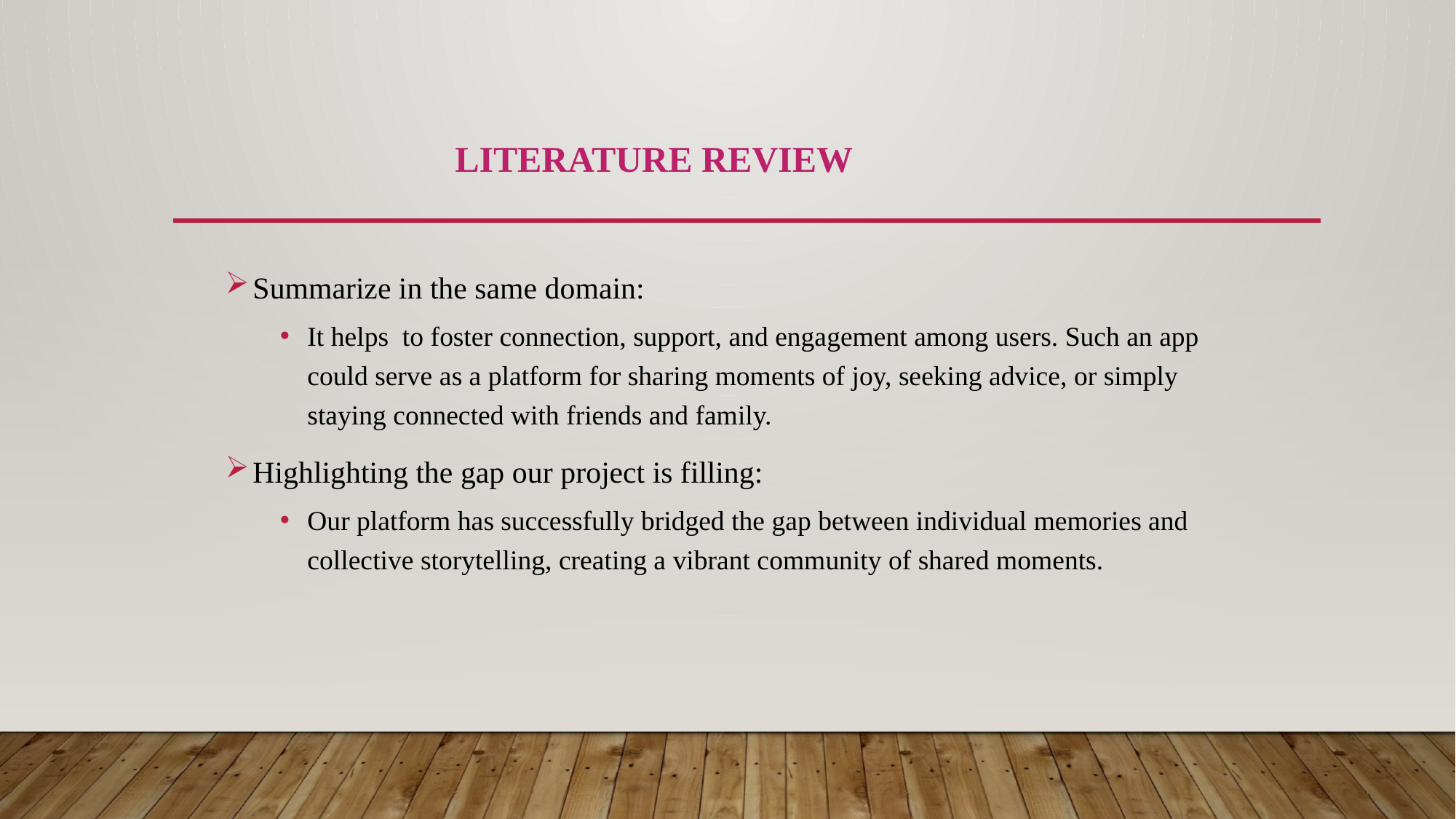

# Literature Review
Summarize in the same domain:
It helps  to foster connection, support, and engagement among users. Such an app could serve as a platform for sharing moments of joy, seeking advice, or simply staying connected with friends and family.
Highlighting the gap our project is filling:
Our platform has successfully bridged the gap between individual memories and collective storytelling, creating a vibrant community of shared moments.